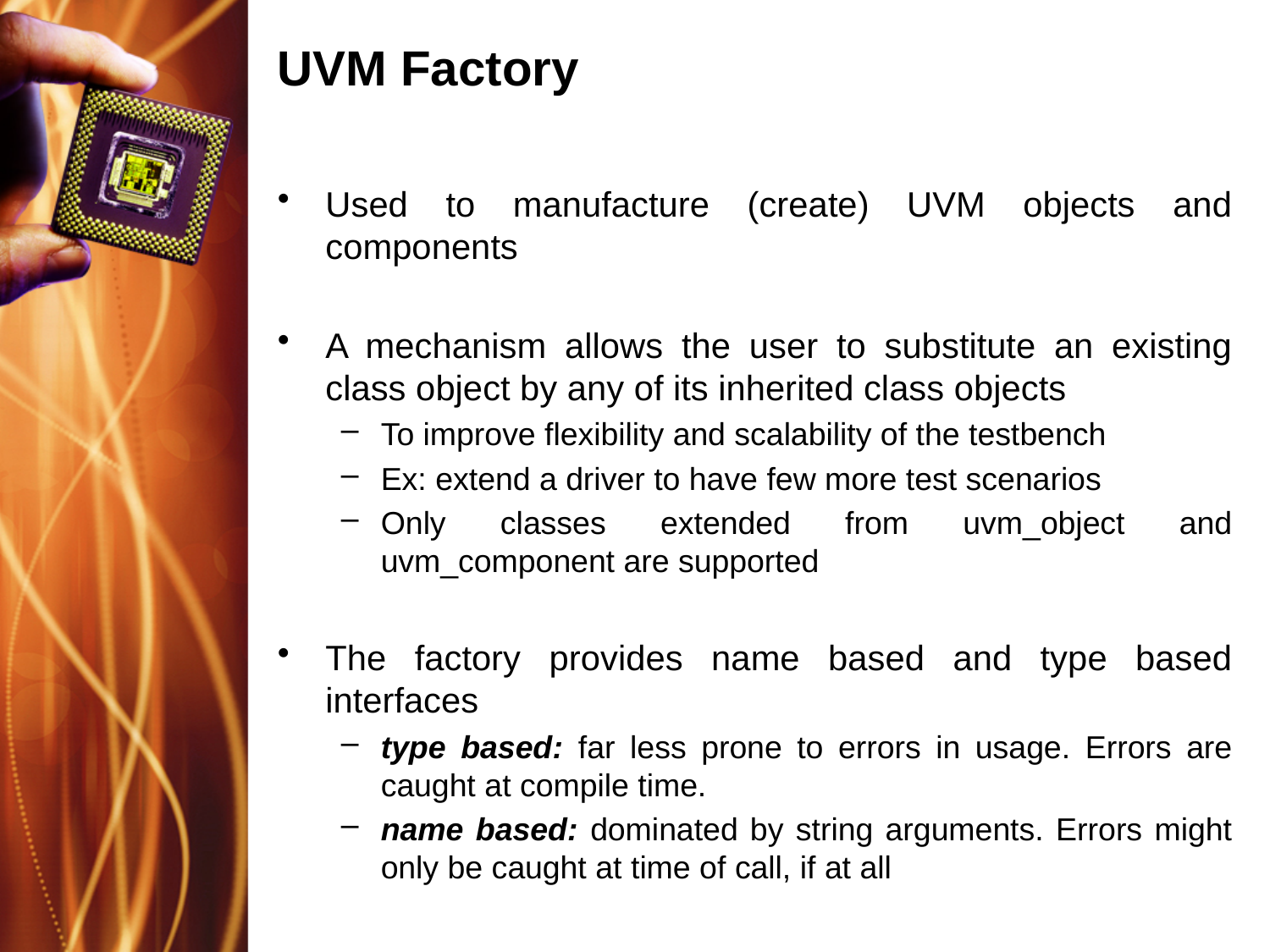

# UVM Factory

Used to manufacture (create) UVM objects and components

A mechanism allows the user to substitute an existing class object by any of its inherited class objects
To improve flexibility and scalability of the testbench
Ex: extend a driver to have few more test scenarios
Only classes extended from uvm_object and uvm_component are supported

The factory provides name based and type based interfaces
type based: far less prone to errors in usage. Errors are caught at compile time.
name based: dominated by string arguments. Errors might only be caught at time of call, if at all